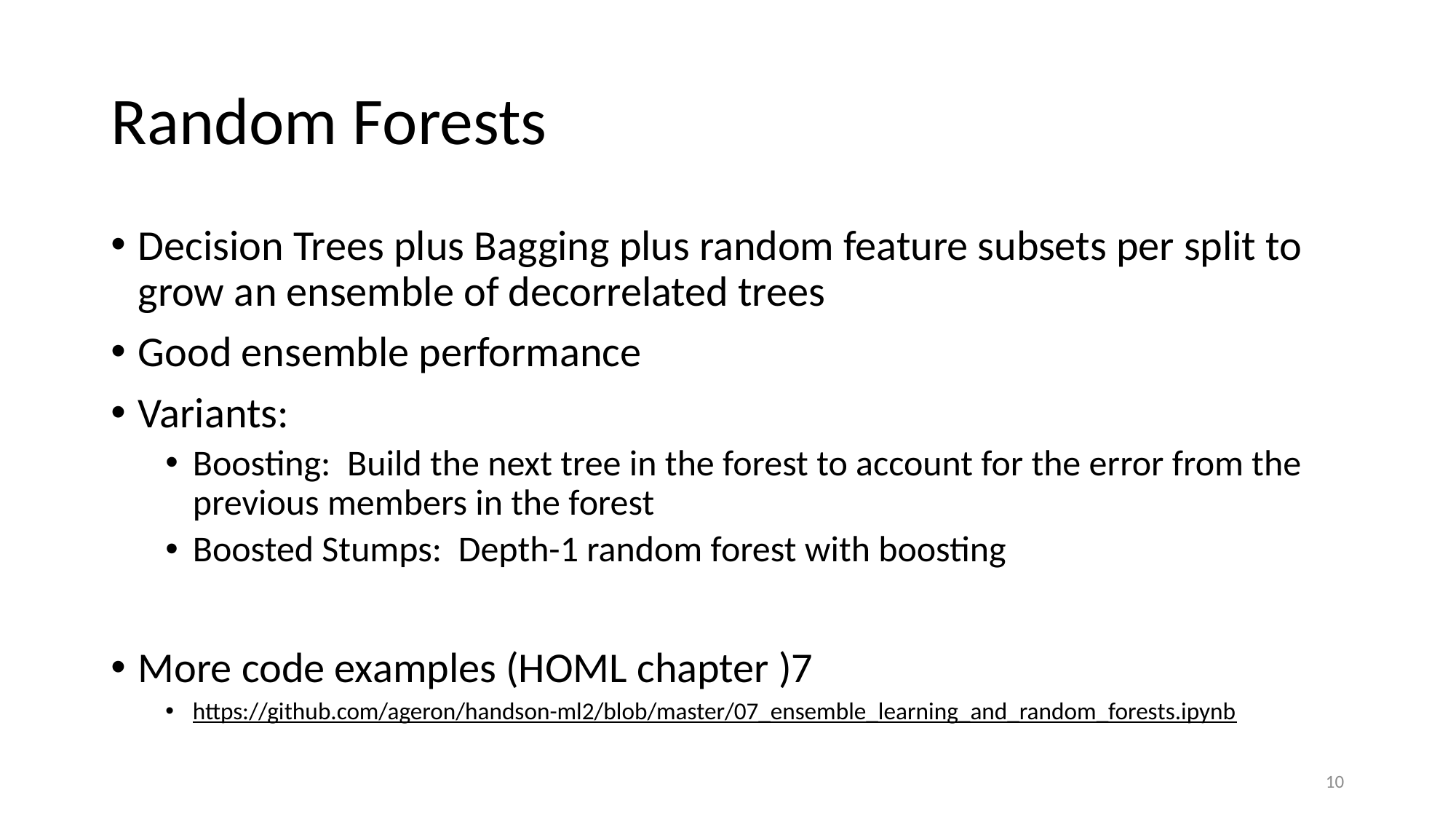

# Random Forests
Decision Trees plus Bagging plus random feature subsets per split to grow an ensemble of decorrelated trees
Good ensemble performance
Variants:
Boosting:  Build the next tree in the forest to account for the error from the previous members in the forest
Boosted Stumps:  Depth-1 random forest with boosting

More code examples (HOML chapter )7
https://github.com/ageron/handson-ml2/blob/master/07_ensemble_learning_and_random_forests.ipynb
10